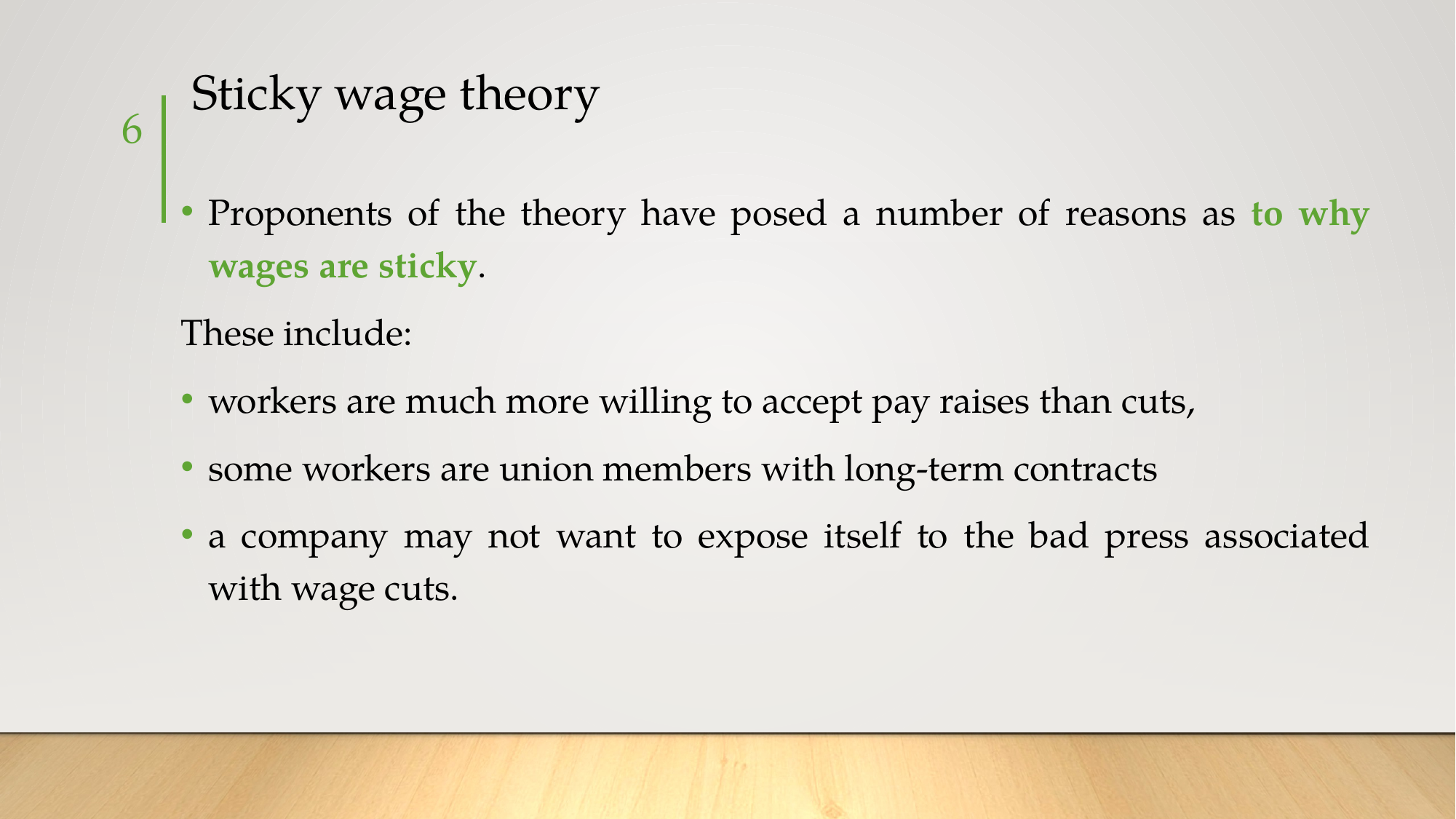

# Sticky wage theory
6
Proponents of the theory have posed a number of reasons as to why wages are sticky.
These include:
workers are much more willing to accept pay raises than cuts,
some workers are union members with long-term contracts
a company may not want to expose itself to the bad press associated with wage cuts.